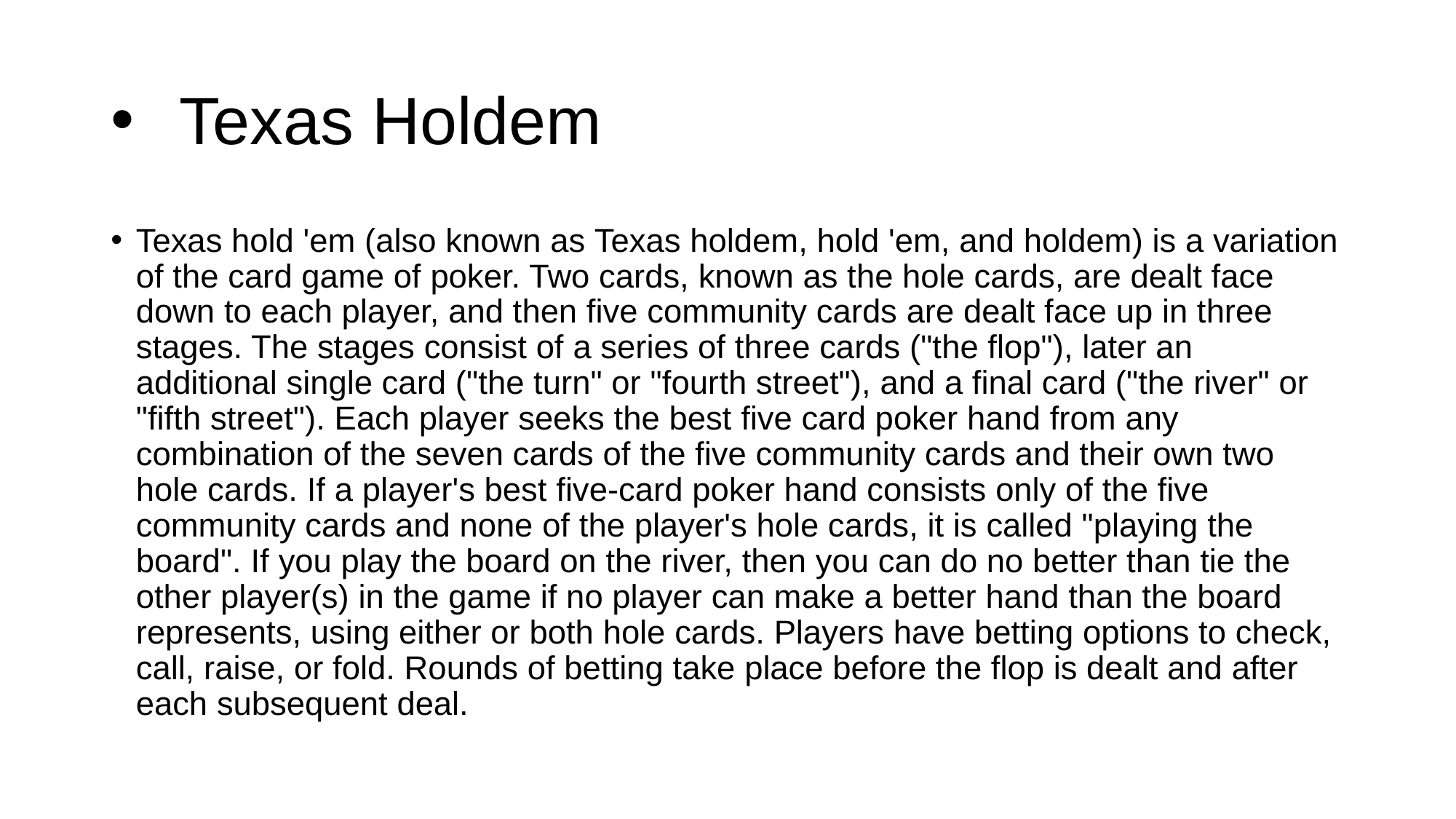

# Texas Holdem
Texas hold 'em (also known as Texas holdem, hold 'em, and holdem) is a variation of the card game of poker. Two cards, known as the hole cards, are dealt face down to each player, and then five community cards are dealt face up in three stages. The stages consist of a series of three cards ("the flop"), later an additional single card ("the turn" or "fourth street"), and a final card ("the river" or "fifth street"). Each player seeks the best five card poker hand from any combination of the seven cards of the five community cards and their own two hole cards. If a player's best five-card poker hand consists only of the five community cards and none of the player's hole cards, it is called "playing the board". If you play the board on the river, then you can do no better than tie the other player(s) in the game if no player can make a better hand than the board represents, using either or both hole cards. Players have betting options to check, call, raise, or fold. Rounds of betting take place before the flop is dealt and after each subsequent deal.